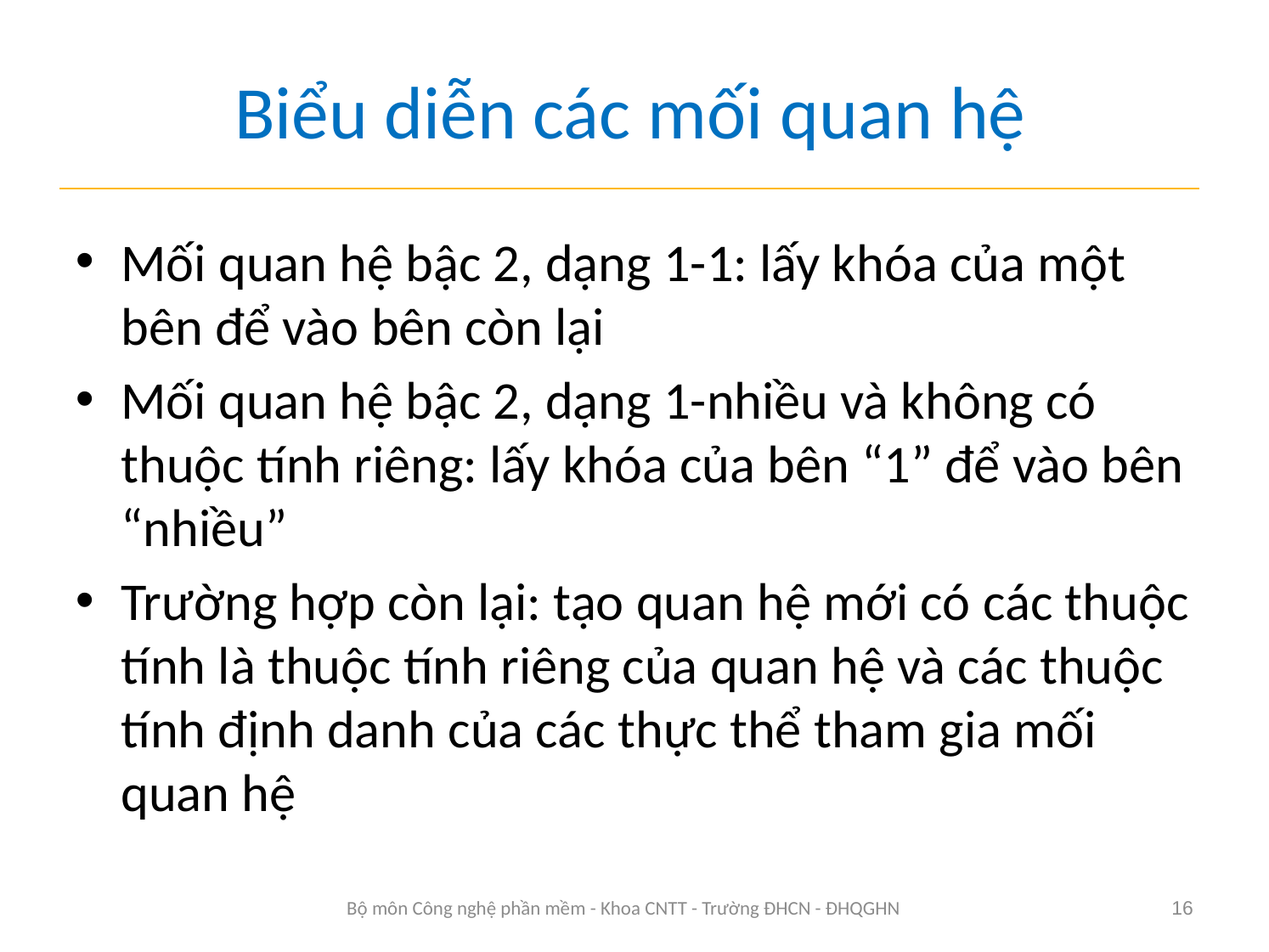

# Biểu diễn các mối quan hệ
Mối quan hệ bậc 2, dạng 1-1: lấy khóa của một bên để vào bên còn lại
Mối quan hệ bậc 2, dạng 1-nhiều và không có thuộc tính riêng: lấy khóa của bên “1” để vào bên “nhiều”
Trường hợp còn lại: tạo quan hệ mới có các thuộc tính là thuộc tính riêng của quan hệ và các thuộc tính định danh của các thực thể tham gia mối quan hệ
Bộ môn Công nghệ phần mềm - Khoa CNTT - Trường ĐHCN - ĐHQGHN
16